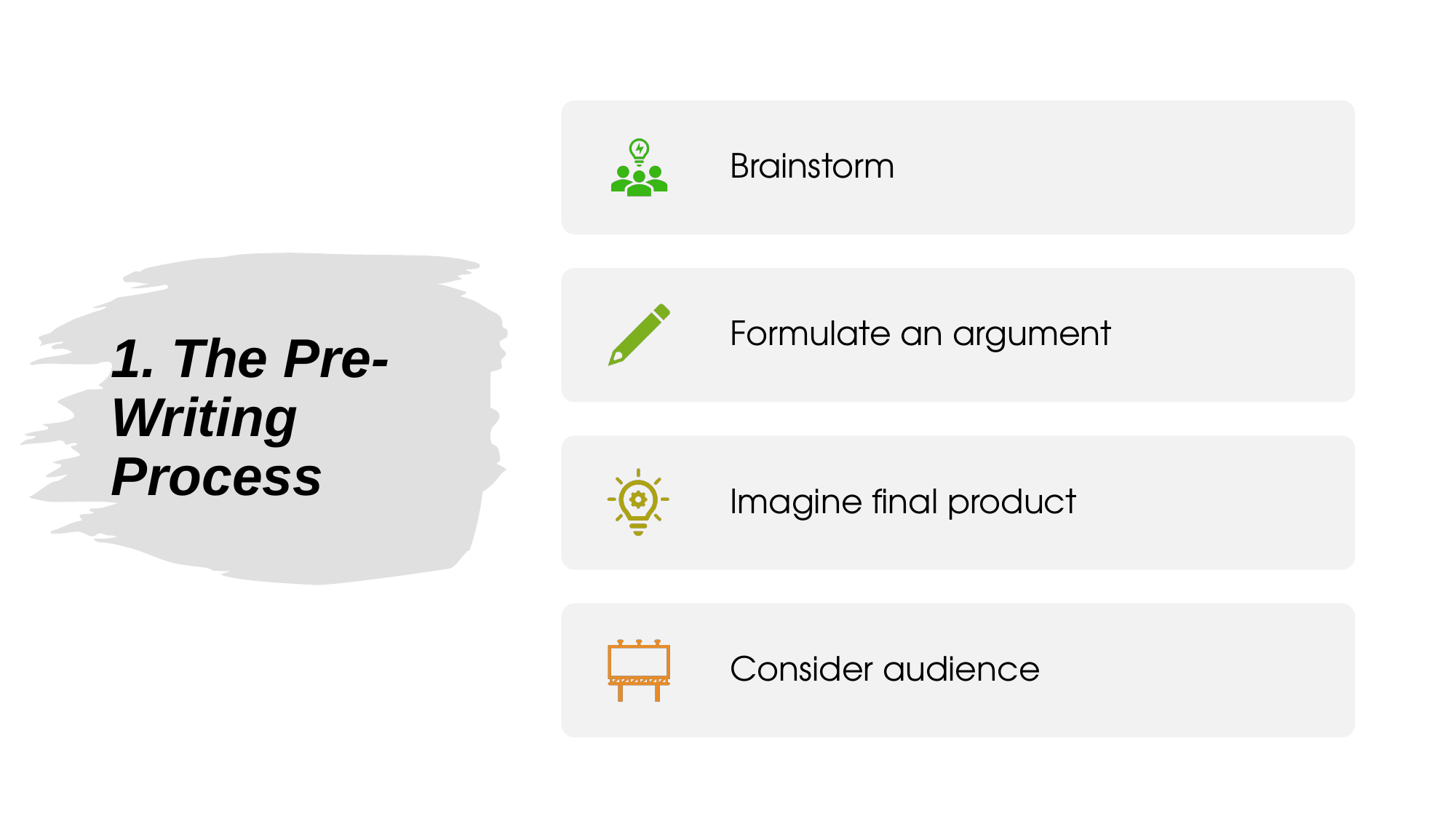

Brainstorm
Formulate an argument
Imagine final product
Consider audience
# 1. The Pre-Writing Process